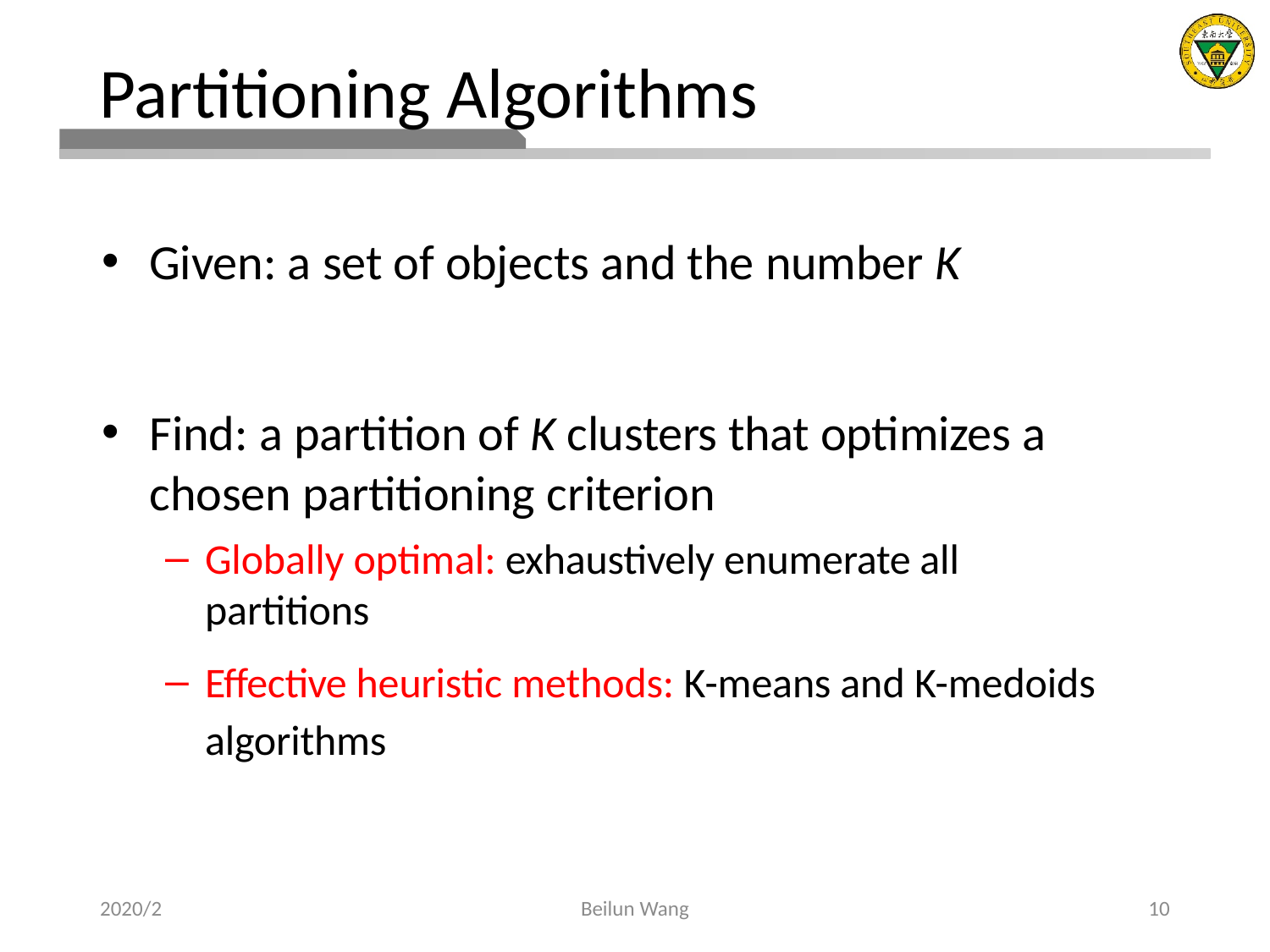

# Partitioning Algorithms
Given: a set of objects and the number K

Find: a partition of K clusters that optimizes a  chosen partitioning criterion
Globally optimal: exhaustively enumerate all  partitions
Effective heuristic methods: K-means and K-medoids algorithms

2020/2
Beilun Wang
10